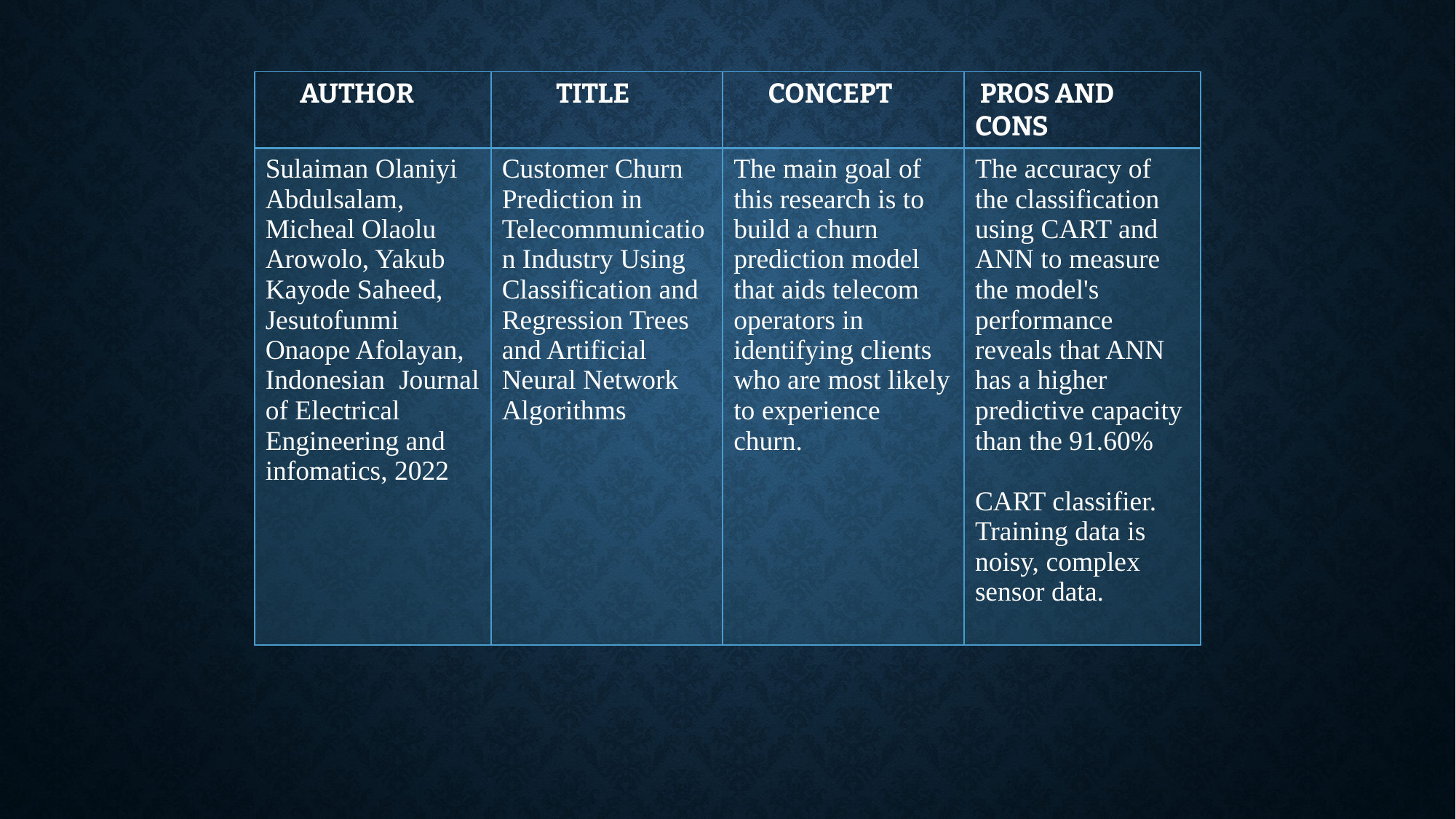

| AUTHOR | TITLE | CONCEPT | PROS AND CONS |
| --- | --- | --- | --- |
| Sulaiman Olaniyi Abdulsalam, Micheal Olaolu Arowolo, Yakub Kayode Saheed, Jesutofunmi Onaope Afolayan, Indonesian Journal of Electrical Engineering and infomatics, 2022 | Customer Churn Prediction in Telecommunication Industry Using Classification and Regression Trees and Artificial Neural Network Algorithms | The main goal of this research is to build a churn prediction model that aids telecom operators in identifying clients who are most likely to experience churn. | The accuracy of the classification using CART and ANN to measure the model's performance reveals that ANN has a higher predictive capacity than the 91.60% CART classifier. Training data is noisy, complex sensor data. |